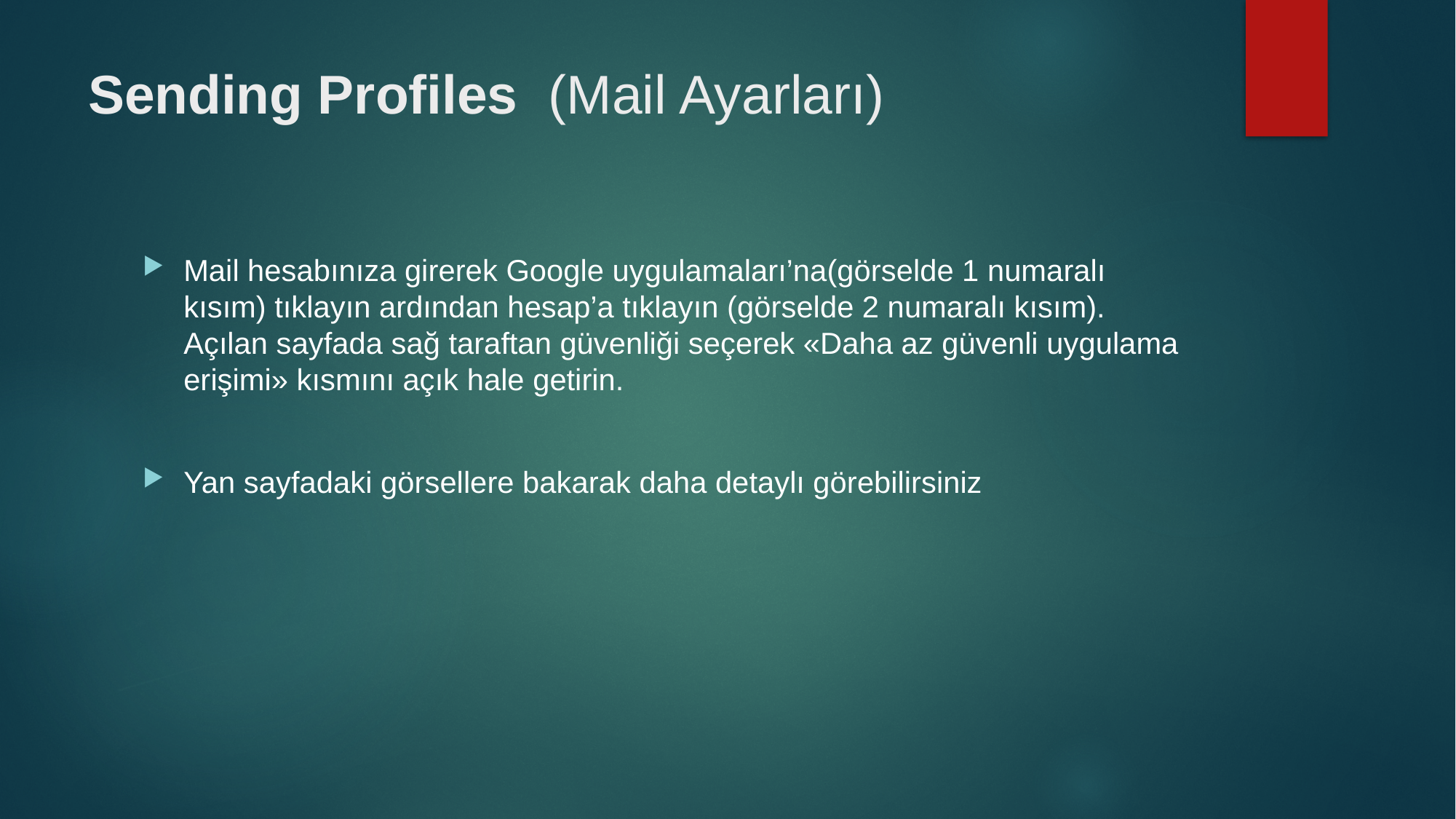

# Sending Profiles  (Mail Ayarları)
Mail hesabınıza girerek Google uygulamaları’na(görselde 1 numaralı kısım) tıklayın ardından hesap’a tıklayın (görselde 2 numaralı kısım). Açılan sayfada sağ taraftan güvenliği seçerek «Daha az güvenli uygulama erişimi» kısmını açık hale getirin.

Yan sayfadaki görsellere bakarak daha detaylı görebilirsiniz